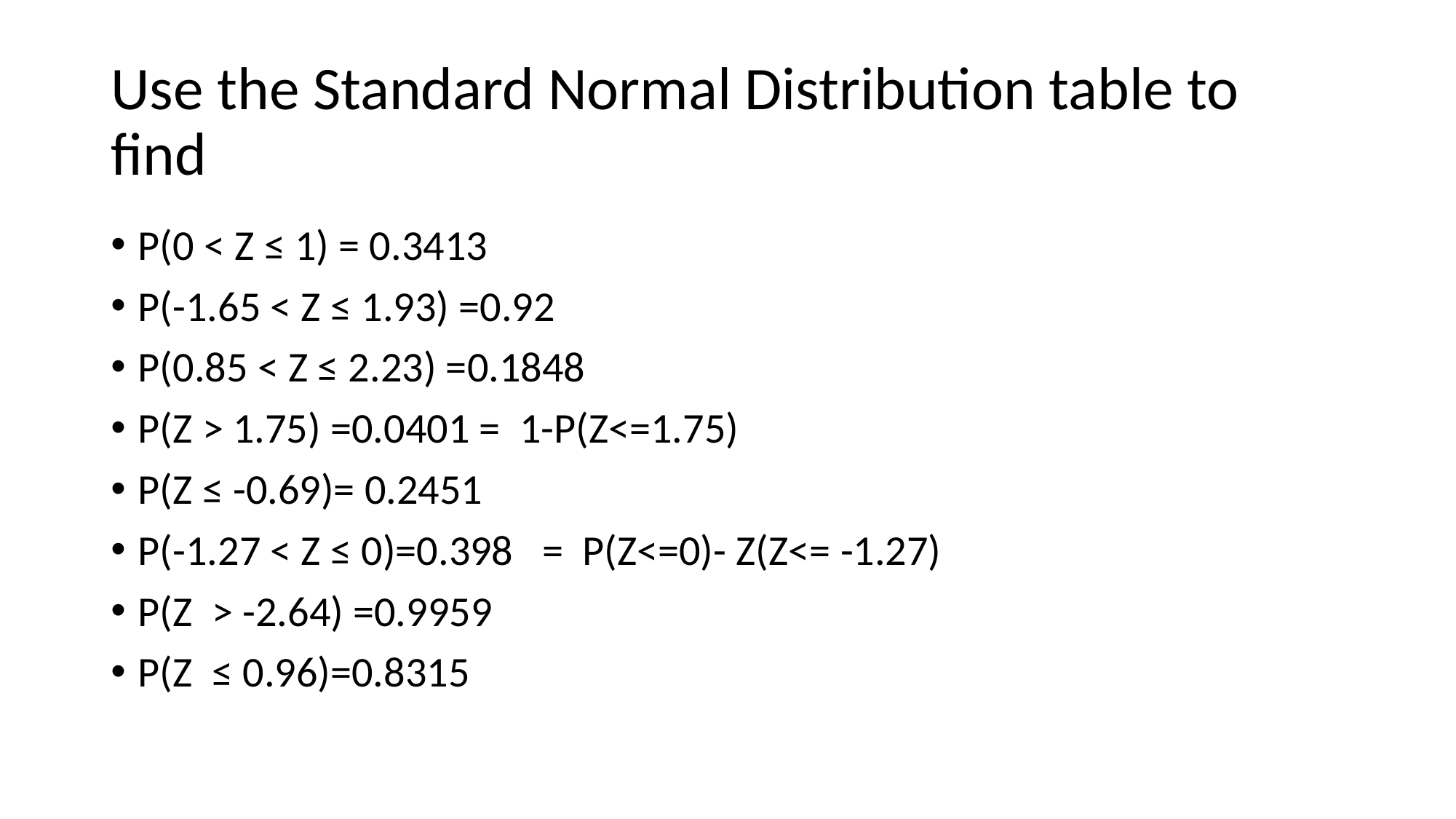

# Use the Standard Normal Distribution table to find
P(0 < Z ≤ 1) = 0.3413
P(-1.65 < Z ≤ 1.93) =0.92
P(0.85 < Z ≤ 2.23) =0.1848
P(Z > 1.75) =0.0401 =  1-P(Z<=1.75)
P(Z ≤ -0.69)= 0.2451
P(-1.27 < Z ≤ 0)=0.398   =  P(Z<=0)- Z(Z<= -1.27)
P(Z  > -2.64) =0.9959
P(Z  ≤ 0.96)=0.8315